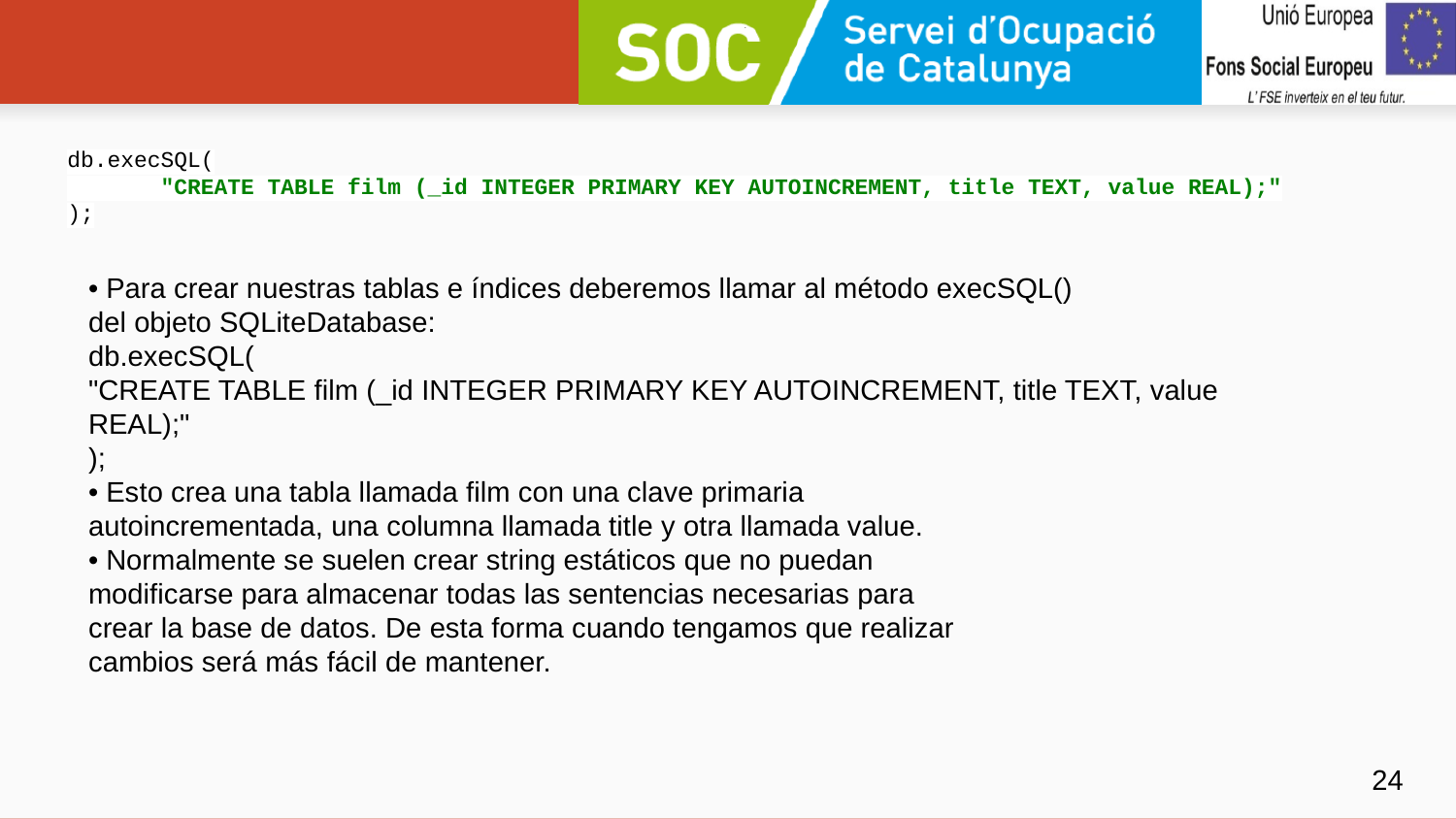

#
db.execSQL(
       "CREATE TABLE film (_id INTEGER PRIMARY KEY AUTOINCREMENT, title TEXT, value REAL);"
);
• Para crear nuestras tablas e índices deberemos llamar al método execSQL()
del objeto SQLiteDatabase:
db.execSQL(
"CREATE TABLE film (_id INTEGER PRIMARY KEY AUTOINCREMENT, title TEXT, value REAL);"
);
• Esto crea una tabla llamada film con una clave primaria
autoincrementada, una columna llamada title y otra llamada value.
• Normalmente se suelen crear string estáticos que no puedan
modificarse para almacenar todas las sentencias necesarias para
crear la base de datos. De esta forma cuando tengamos que realizar
cambios será más fácil de mantener.
24